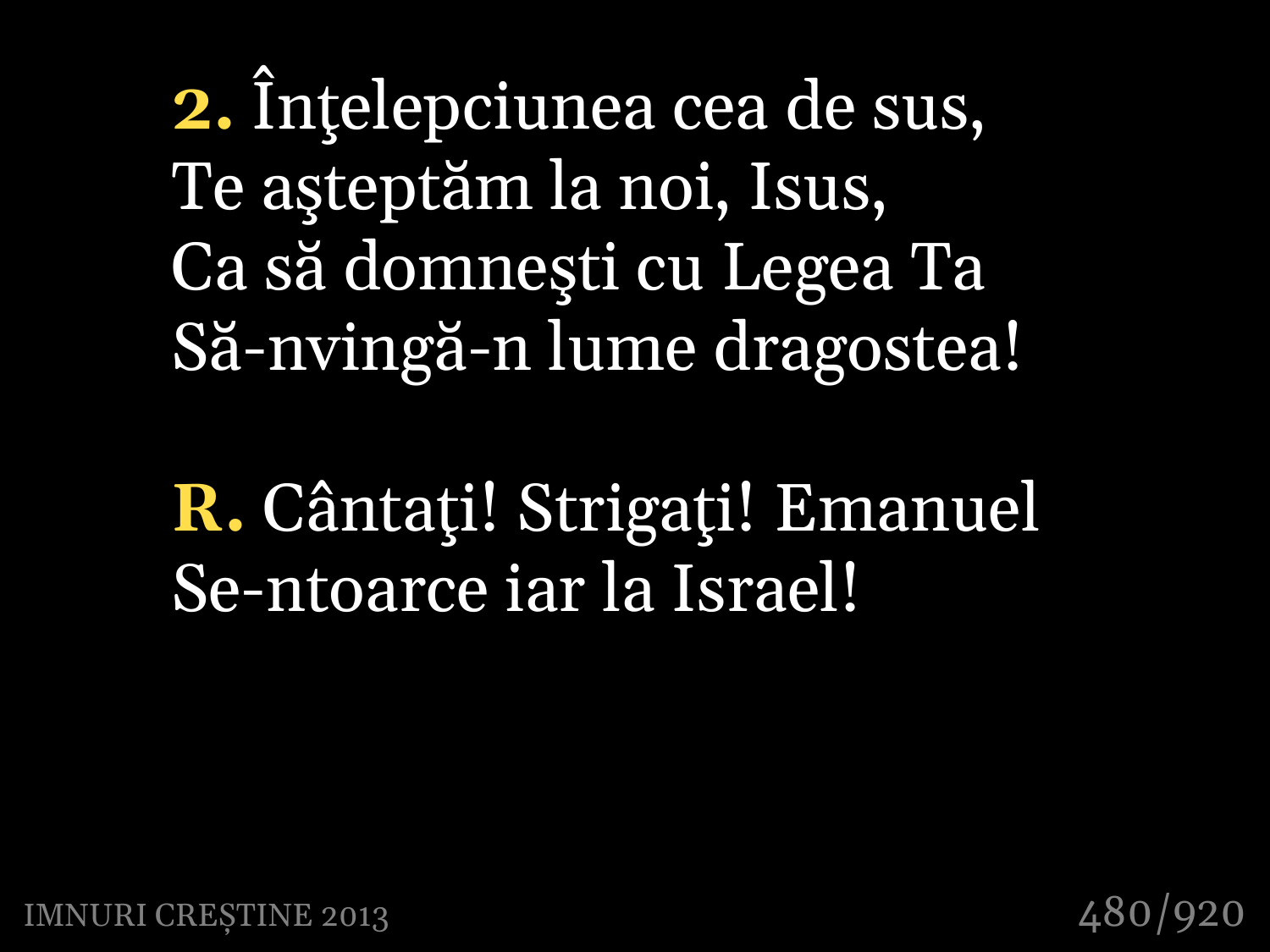

2. Înţelepciunea cea de sus,
Te aşteptăm la noi, Isus,
Ca să domneşti cu Legea Ta
Să-nvingă-n lume dragostea!

R. Cântaţi! Strigaţi! Emanuel
Se-ntoarce iar la Israel!
480/920
IMNURI CREȘTINE 2013